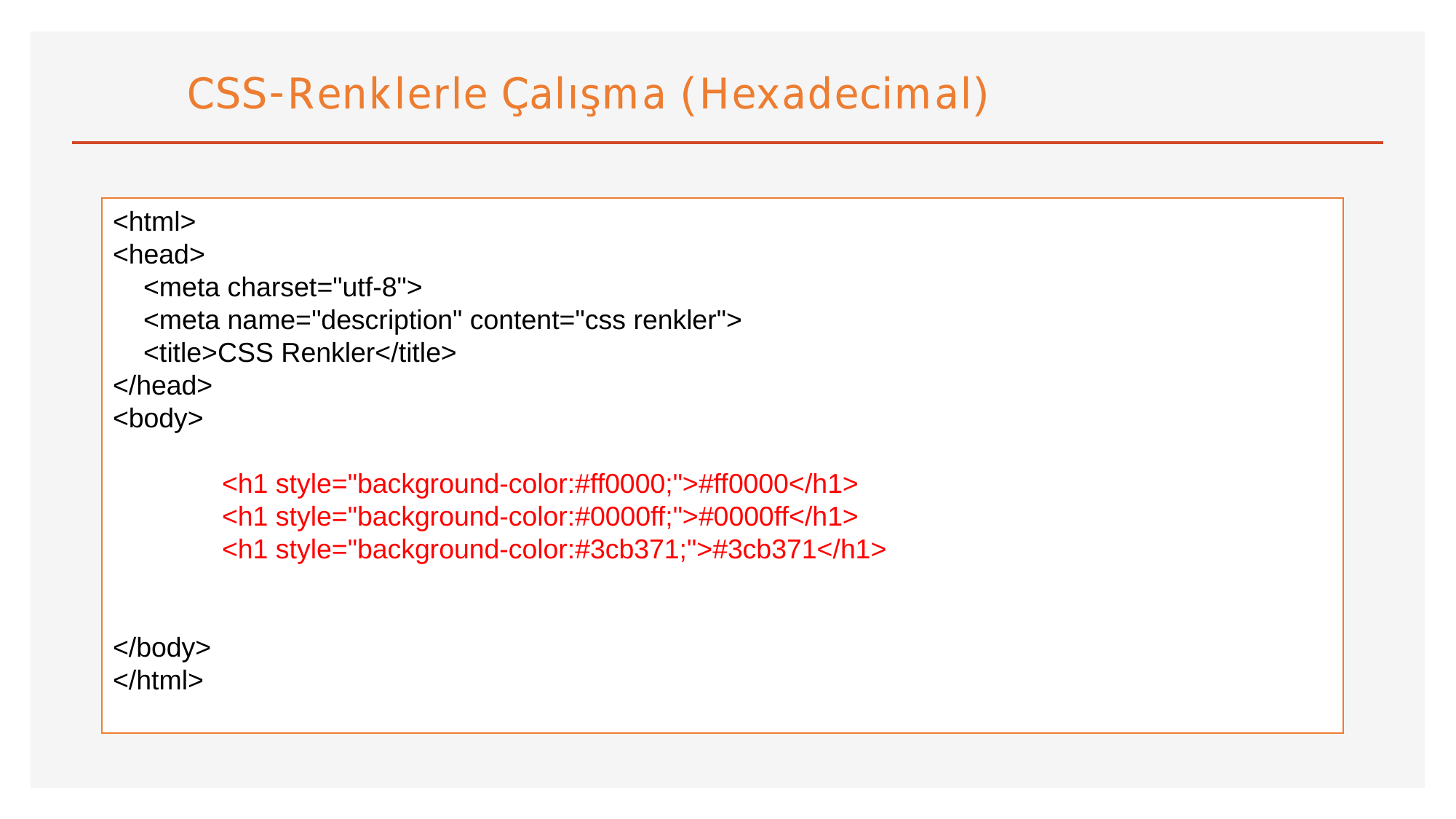

CSS-Renklerle Çalışma (Hexadecimal)
<html>
<head>
    <meta charset="utf-8">
    <meta name="description" content="css renkler">
    <title>CSS Renkler</title>
</head>
<body>

	<h1 style="background-color:#ff0000;">#ff0000</h1>
	<h1 style="background-color:#0000ff;">#0000ff</h1>
    	<h1 style="background-color:#3cb371;">#3cb371</h1>

</body>
</html>